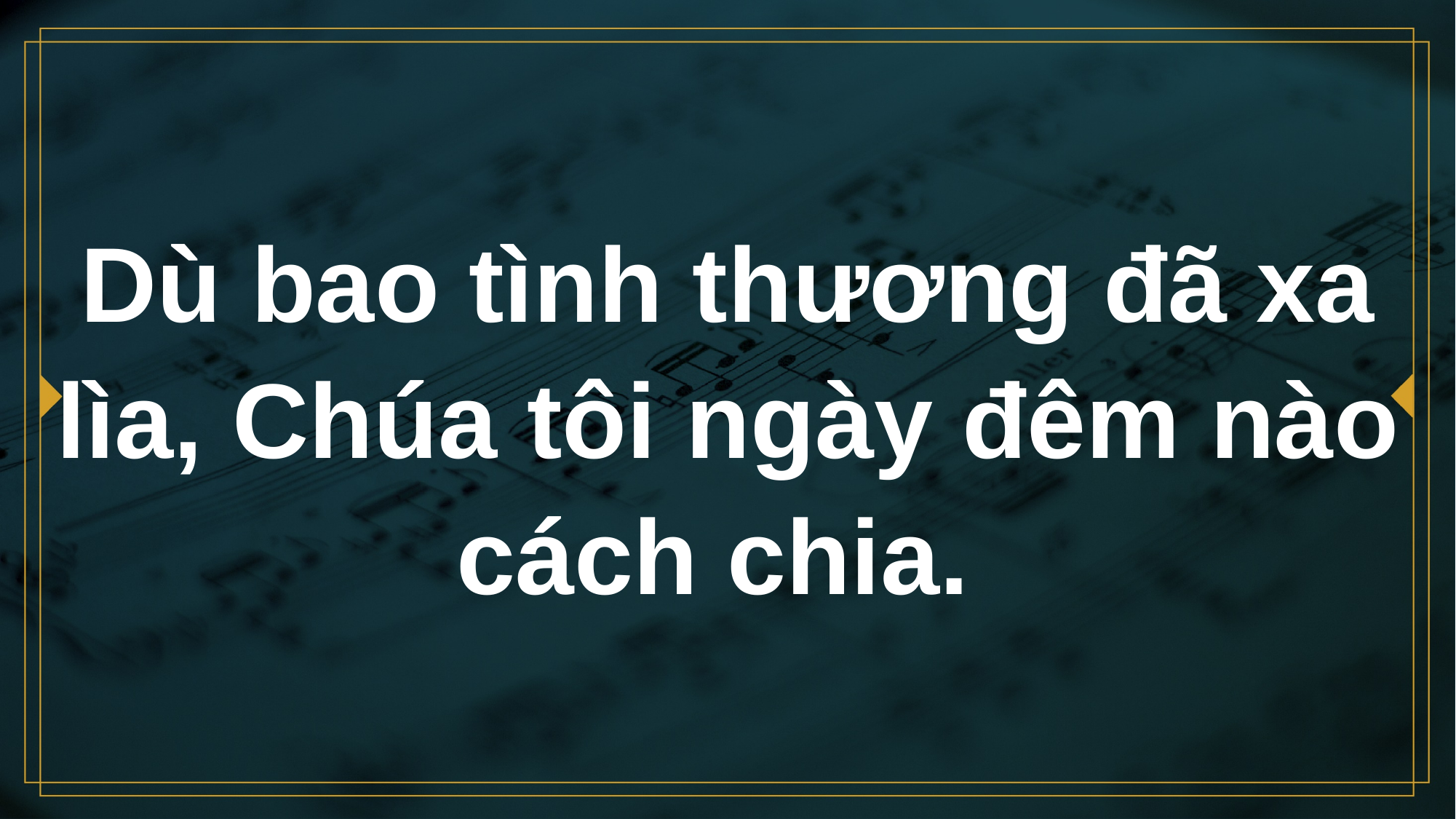

# Dù bao tình thương đã xa lìa, Chúa tôi ngày đêm nào cách chia.